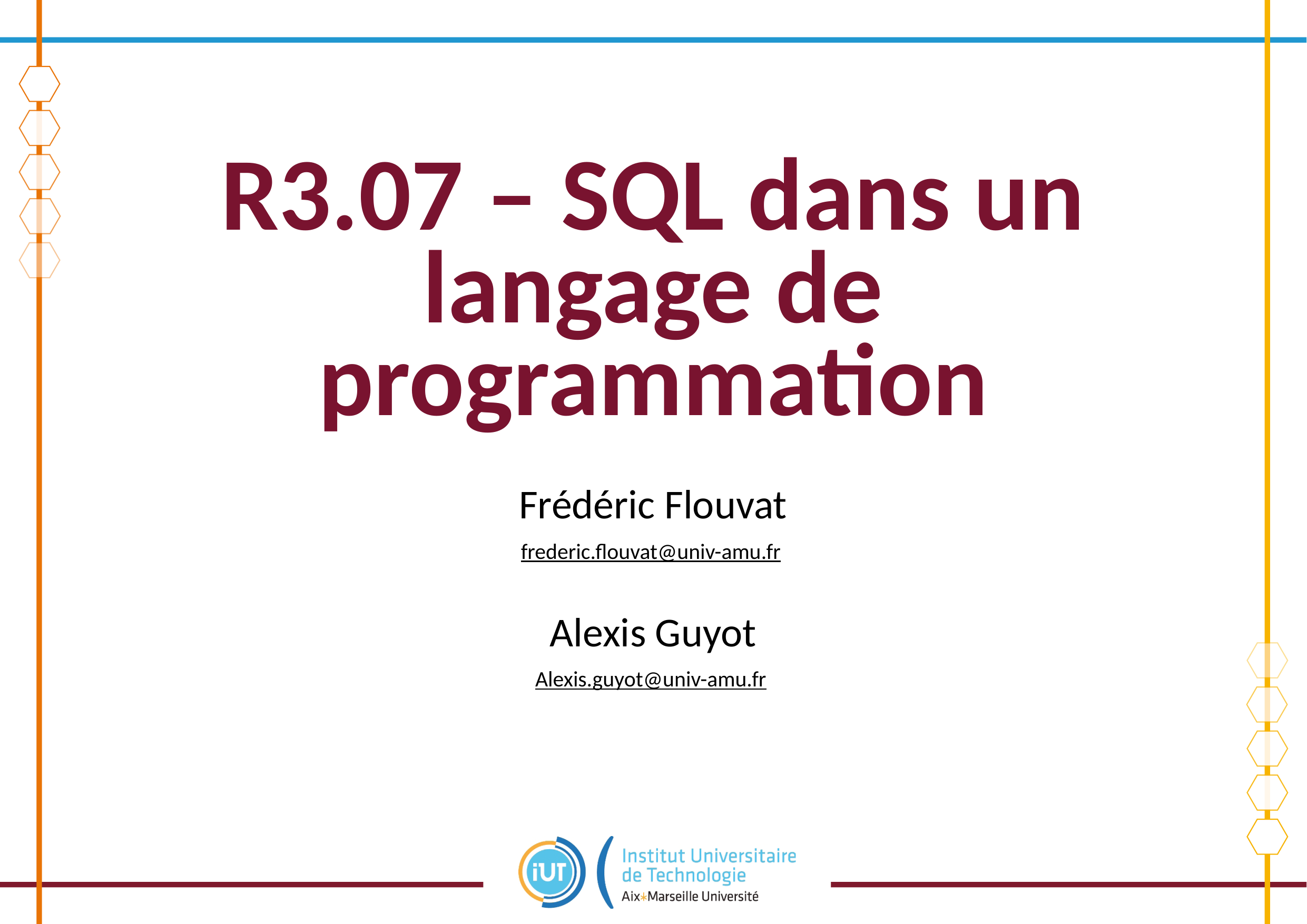

# R3.07 – SQL dans un langage de programmation
Frédéric Flouvat
frederic.flouvat@univ-amu.fr

Alexis Guyot
Alexis.guyot@univ-amu.fr